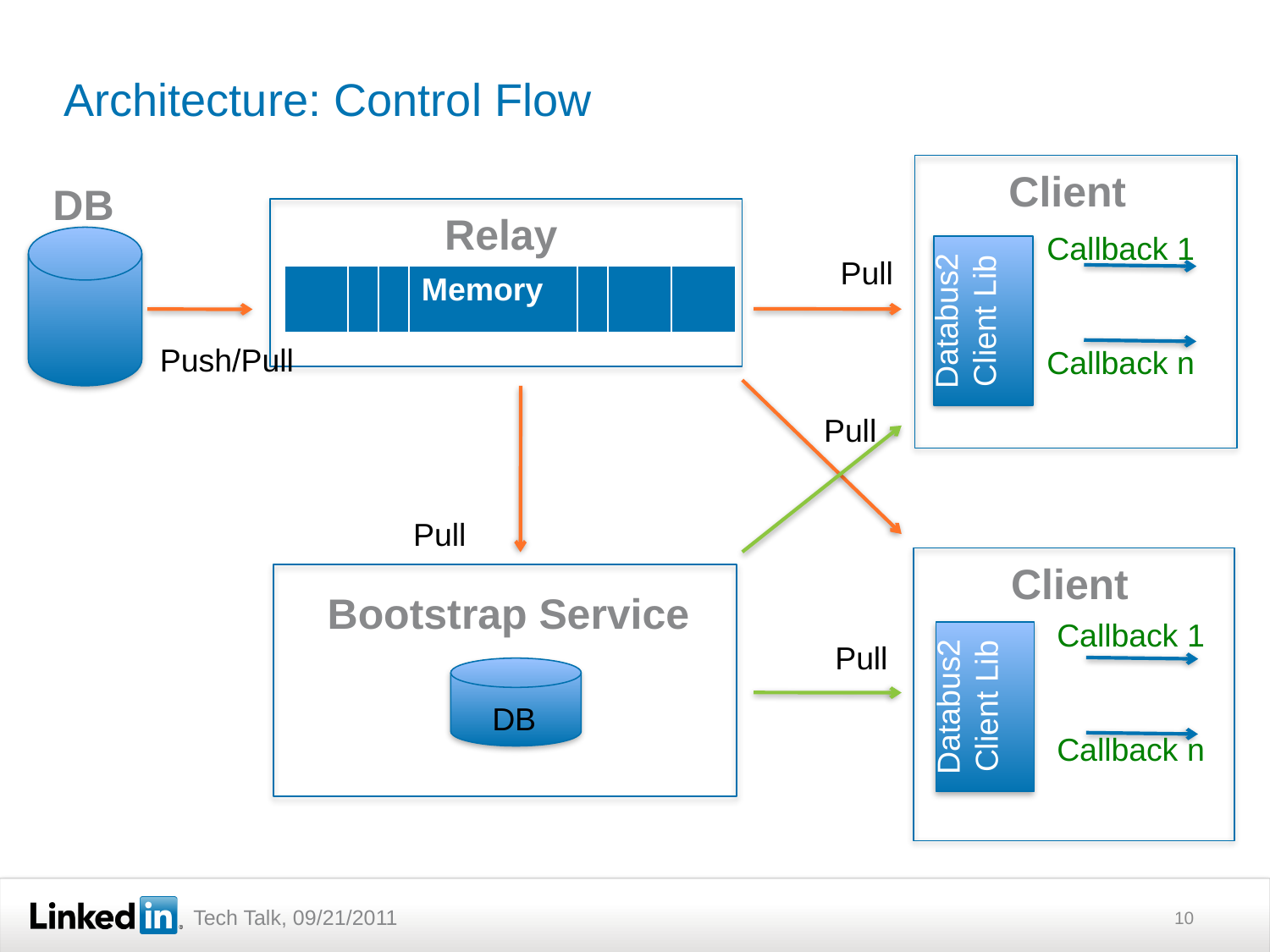

# Architecture: Control Flow

Client
Databus2 Client Lib

DB

Relay
Callback 1

Callback n

Pull
|  |  |  | Memory |  |  |  |
| --- | --- | --- | --- | --- | --- | --- |
Push/Pull
Pull

Pull

Client
Databus2 Client Lib

Bootstrap Service

Callback 1

Callback n
  Pull
DB
10